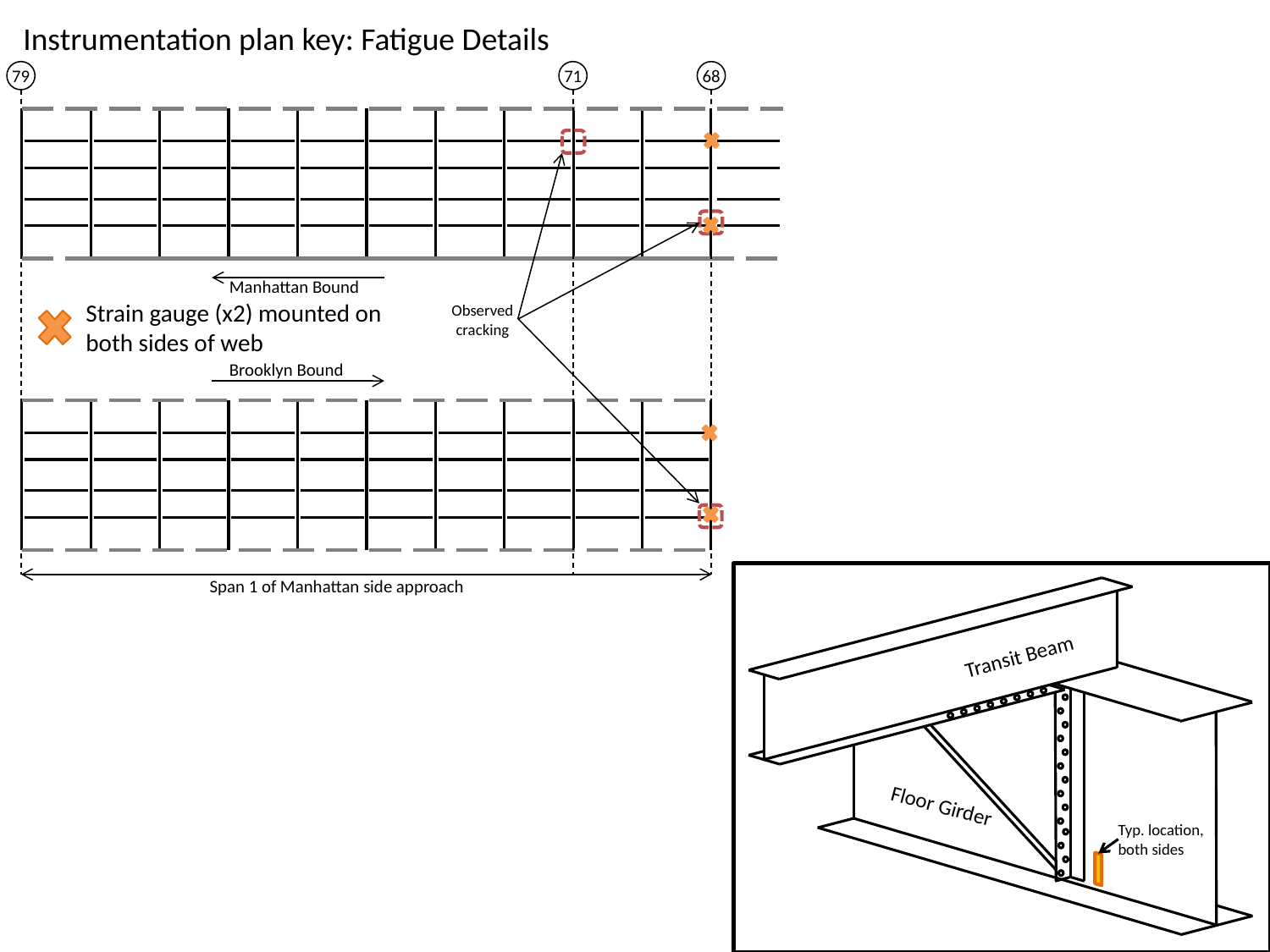

Instrumentation plan key: Fatigue Details
71
79
68

Manhattan Bound
Brooklyn Bound

Span 1 of Manhattan side approach
Strain gauge (x2) mounted on both sides of web

Observed cracking

Transit Beam

Floor Girder

Typ. location, both sides